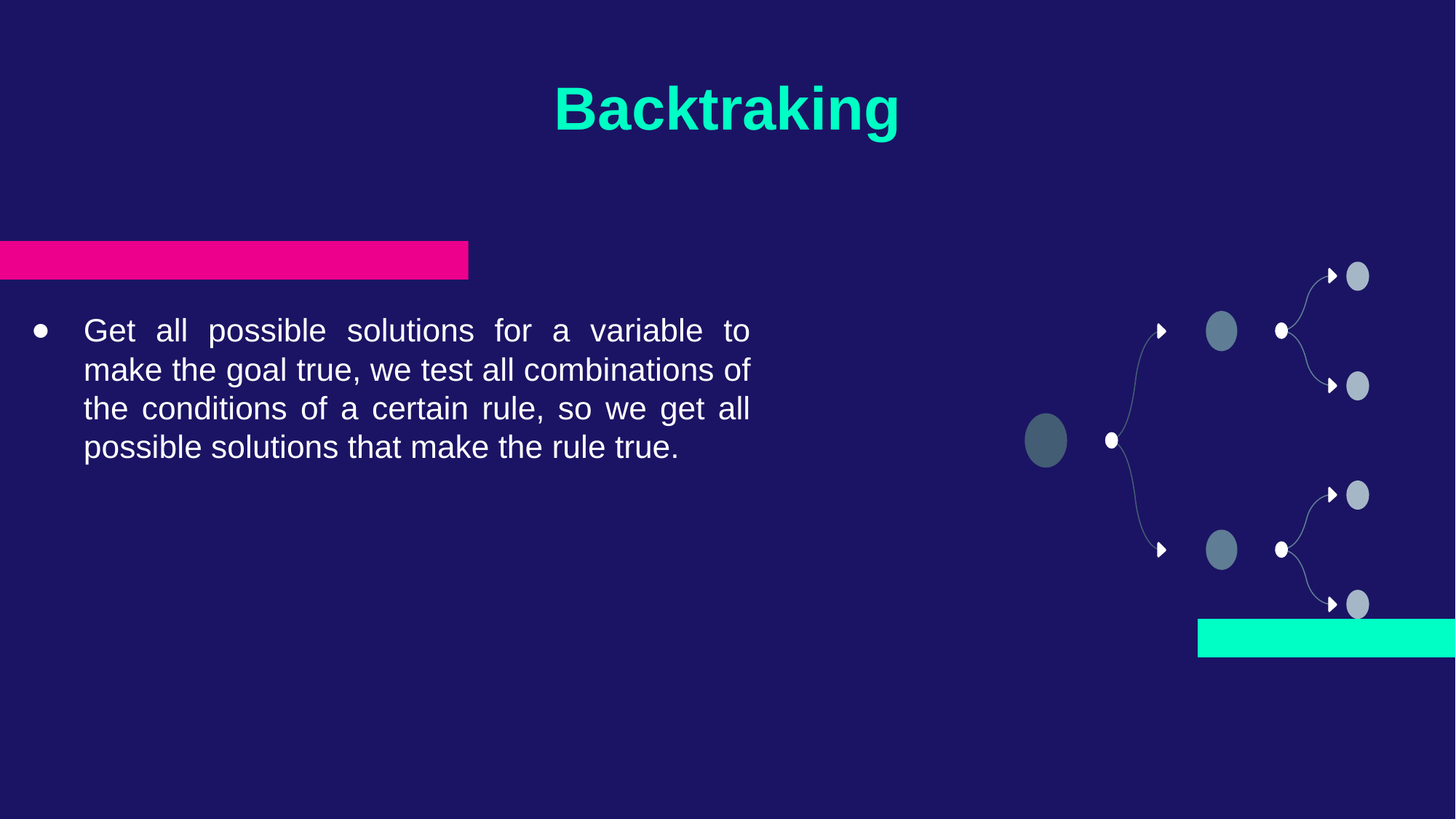

Backtraking

Get all possible solutions for a variable to make the goal true, we test all combinations of the conditions of a certain rule, so we get all possible solutions that make the rule true.